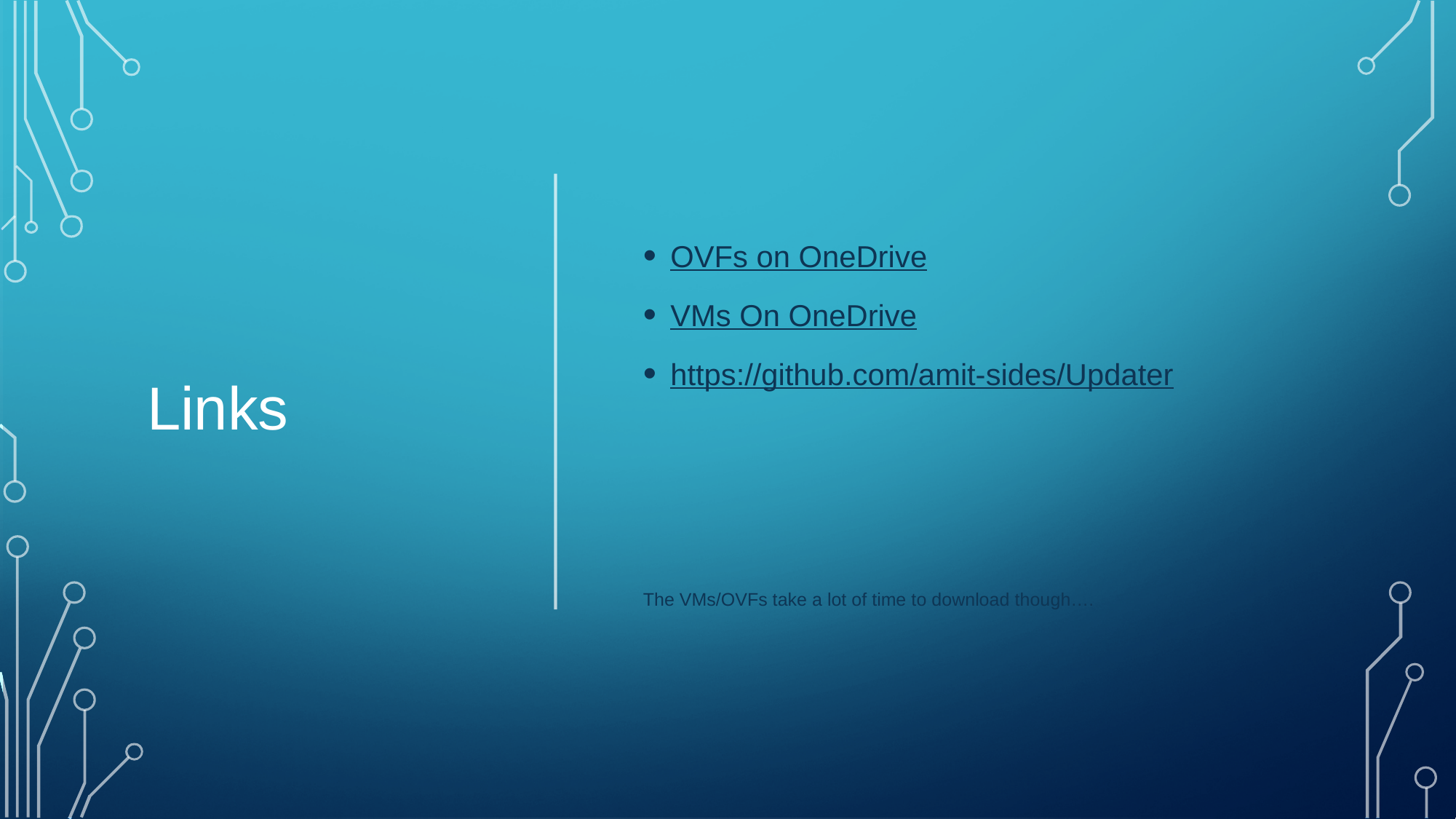

OVFs on OneDrive
VMs On OneDrive
https://github.com/amit-sides/Updater

The VMs/OVFs take a lot of time to download though….

# Links